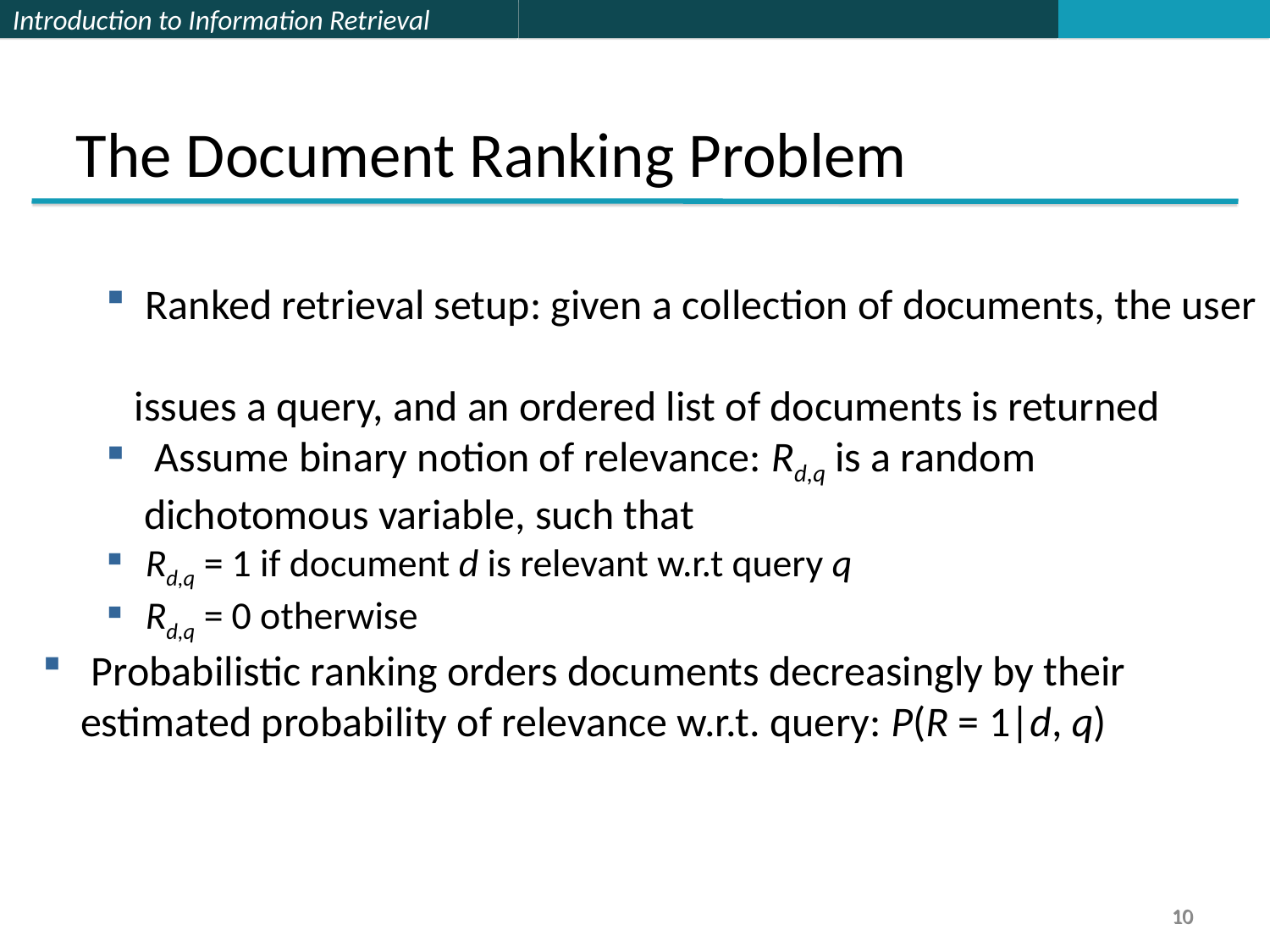

The Document Ranking Problem

 Ranked retrieval setup: given a collection of documents, the user
   issues a query, and an ordered list of documents is returned
  Assume binary notion of relevance: Rd,q is a random
    dichotomous variable, such that
Rd,q = 1 if document d is relevant w.r.t query q
Rd,q = 0 otherwise
  Probabilistic ranking orders documents decreasingly by their
    estimated probability of relevance w.r.t. query: P(R = 1|d, q)
10
10